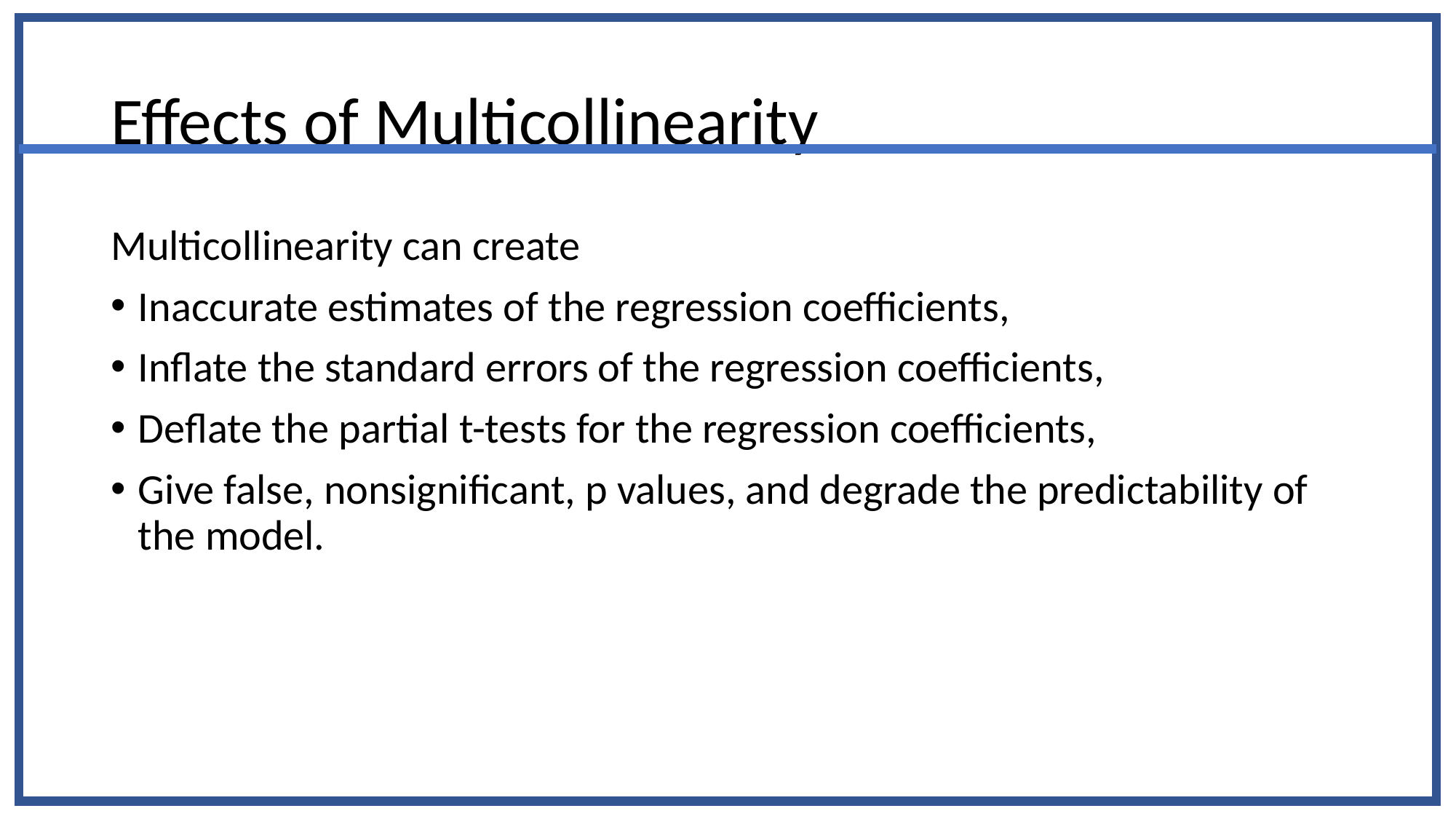

# Effects of Multicollinearity
Multicollinearity can create
Inaccurate estimates of the regression coefficients,
Inflate the standard errors of the regression coefficients,
Deflate the partial t-tests for the regression coefficients,
Give false, nonsignificant, p values, and degrade the predictability of the model.